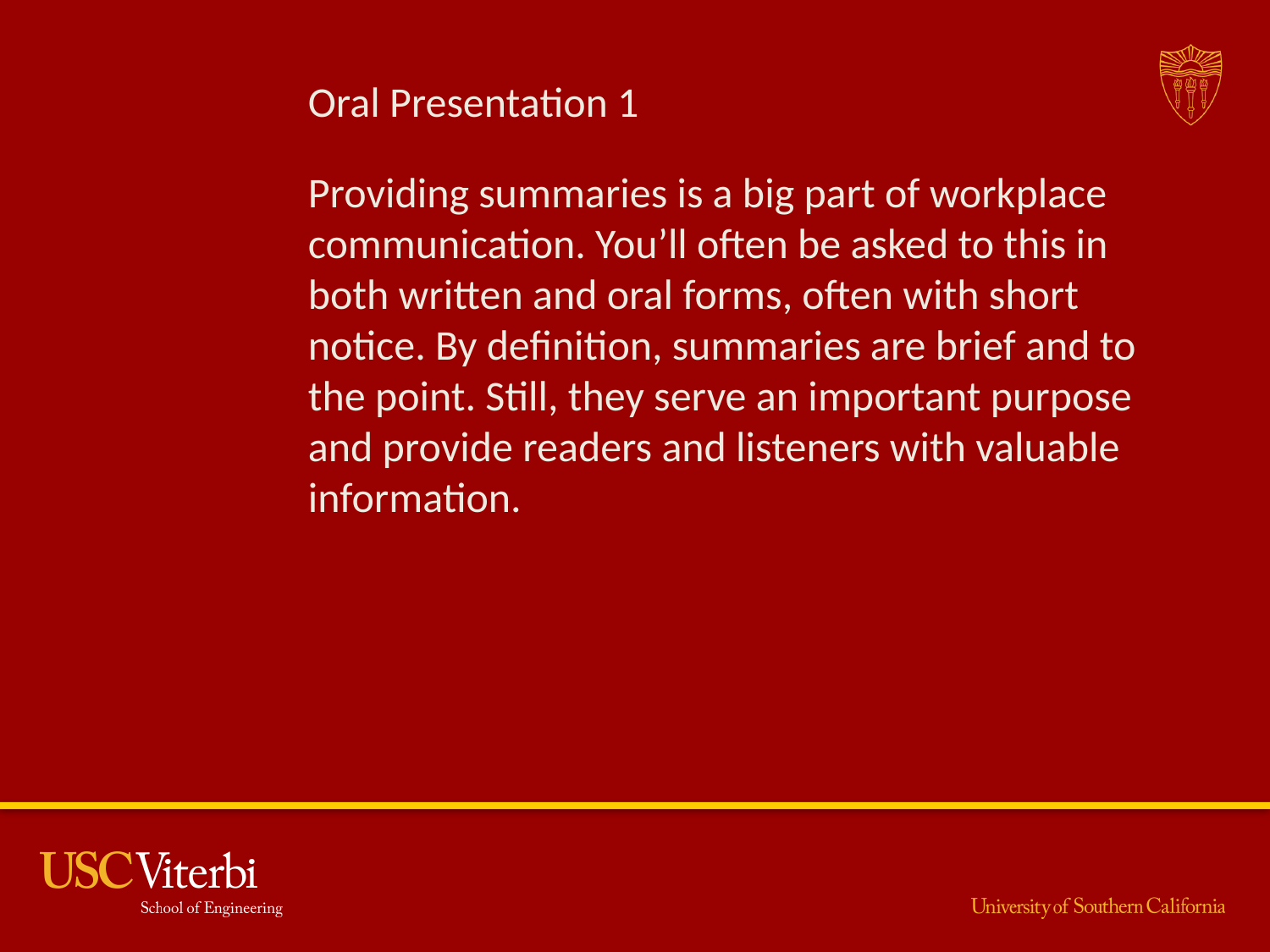

# Oral Presentation 1
Providing summaries is a big part of workplace communication. You’ll often be asked to this in both written and oral forms, often with short notice. By definition, summaries are brief and to the point. Still, they serve an important purpose and provide readers and listeners with valuable information.